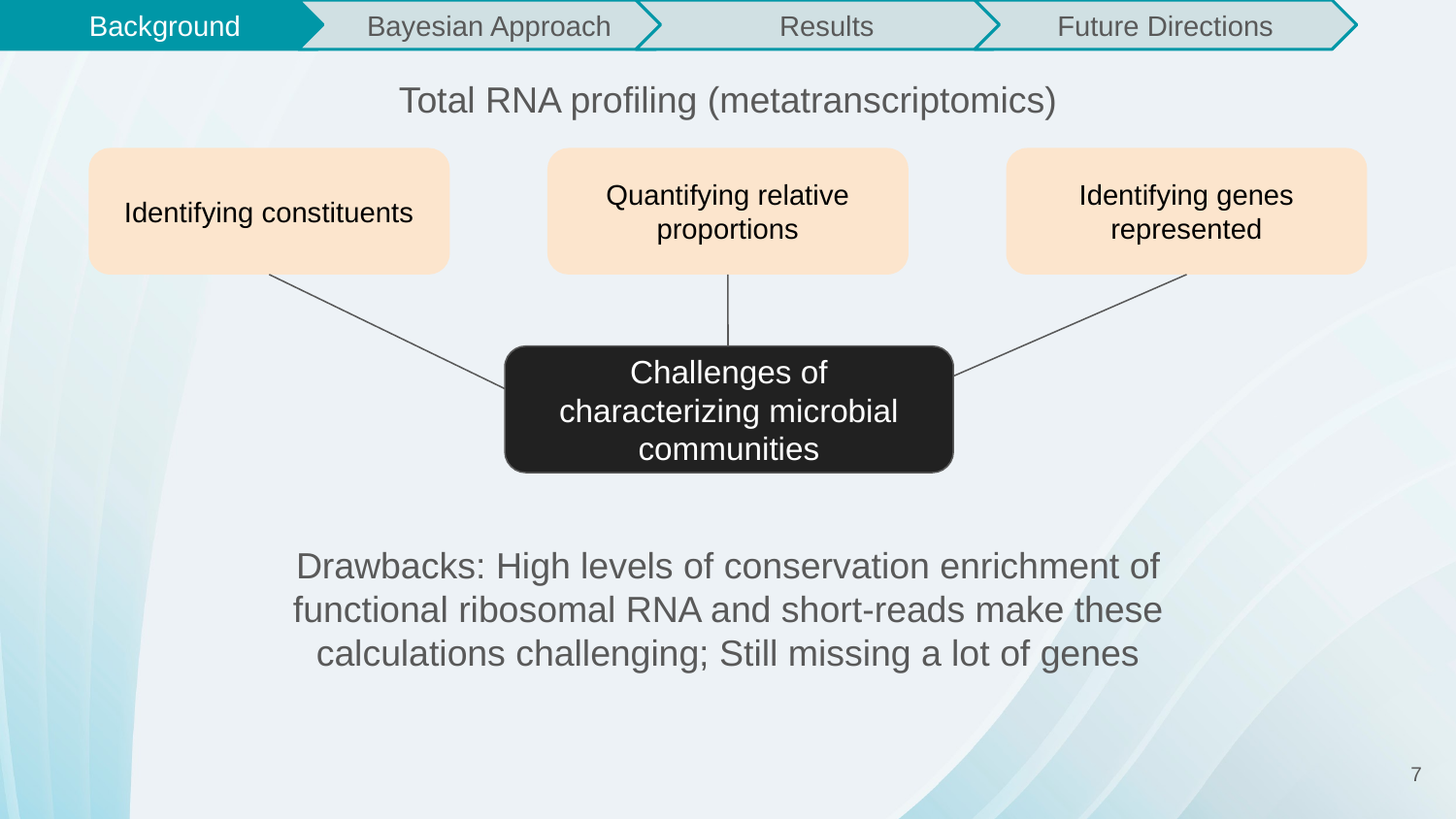

Background
Bayesian Approach
Results
Future Directions
Total RNA profiling (metatranscriptomics)
Identifying constituents
Quantifying relative proportions
Identifying genes represented
Challenges of characterizing microbial communities
Drawbacks: High levels of conservation enrichment of functional ribosomal RNA and short-reads make these calculations challenging; Still missing a lot of genes
7